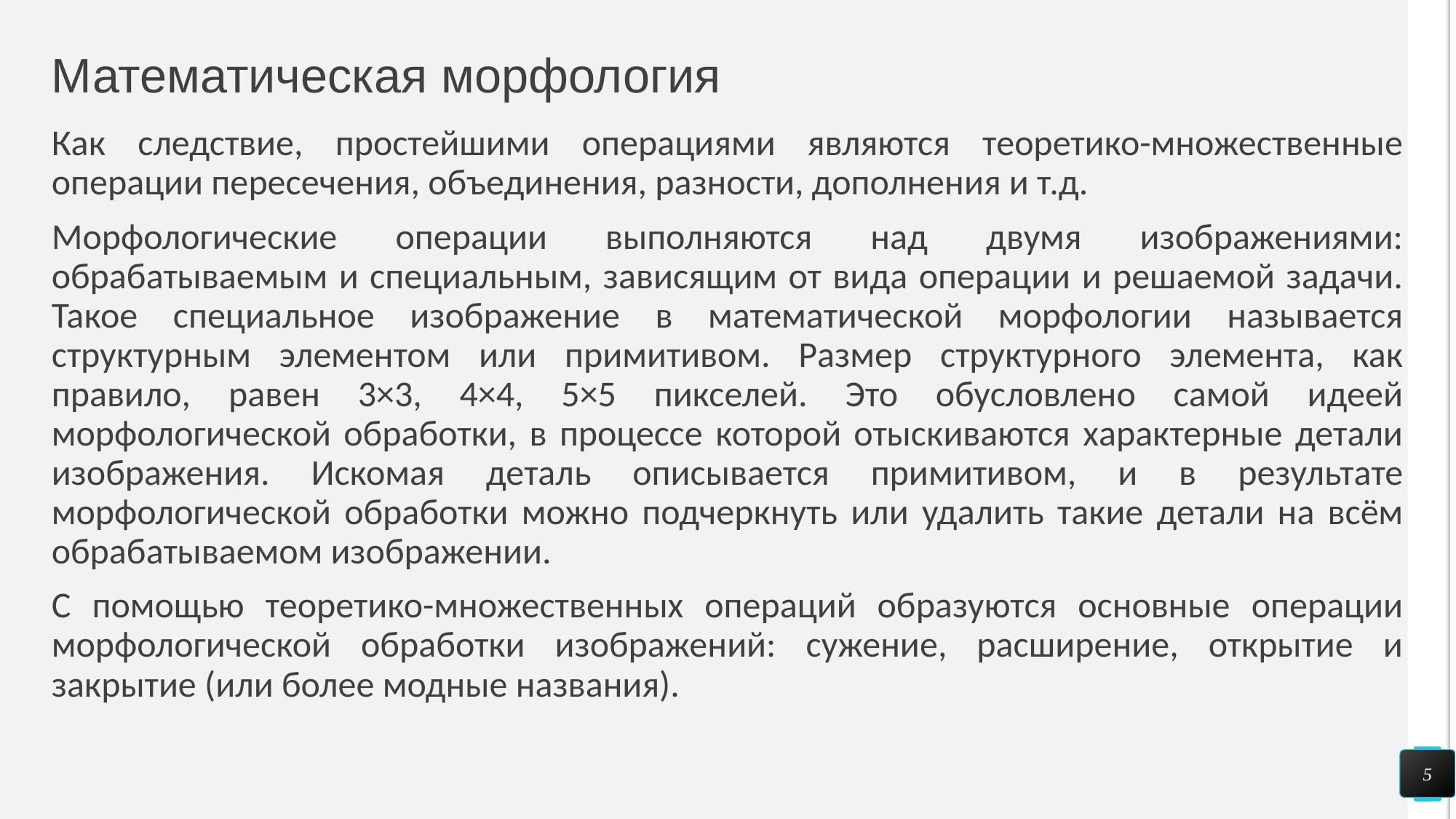

# Математическая морфология
Как следствие, простейшими операциями являются теоретико-множественные операции пересечения, объединения, разности, дополнения и т.д.
Морфологические операции выполняются над двумя изображениями: обрабатываемым и специальным, зависящим от вида операции и решаемой задачи. Такое специальное изображение в математической морфологии называется структурным элементом или примитивом. Размер структурного элемента, как правило, равен 3×3, 4×4, 5×5 пикселей. Это обусловлено самой идеей морфологической обработки, в процессе которой отыскиваются характерные детали изображения. Искомая деталь описывается примитивом, и в результате морфологической обработки можно подчеркнуть или удалить такие детали на всём обрабатываемом изображении.
С помощью теоретико-множественных операций образуются основные операции морфологической обработки изображений: сужение, расширение, открытие и закрытие (или более модные названия).
5